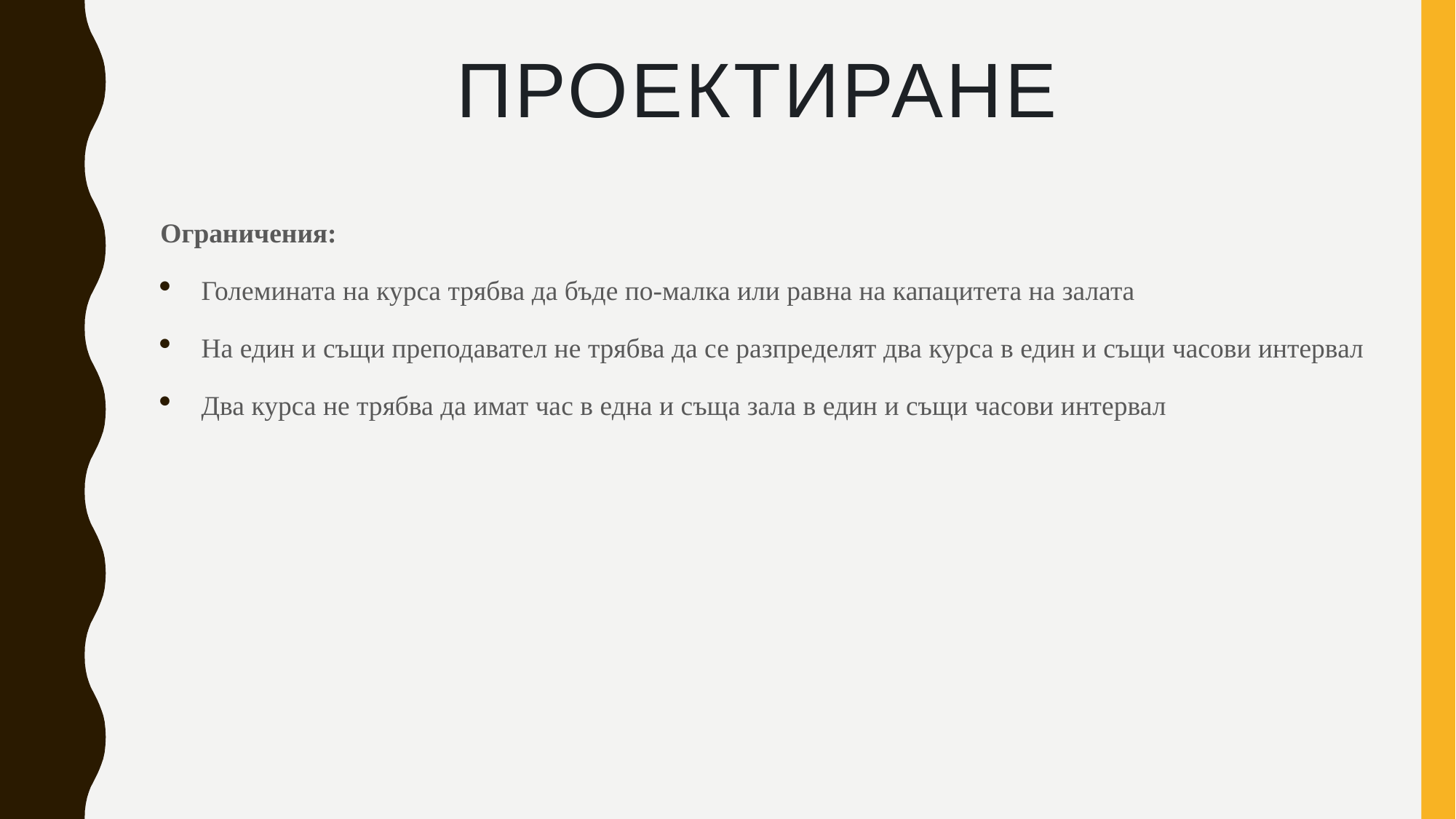

# Проектиране
Ограничения:
Големината на курса трябва да бъде по-малка или равна на капацитета на залата
На един и същи преподавател не трябва да се разпределят два курса в един и същи часови интервал
Два курса не трябва да имат час в една и съща зала в един и същи часови интервал